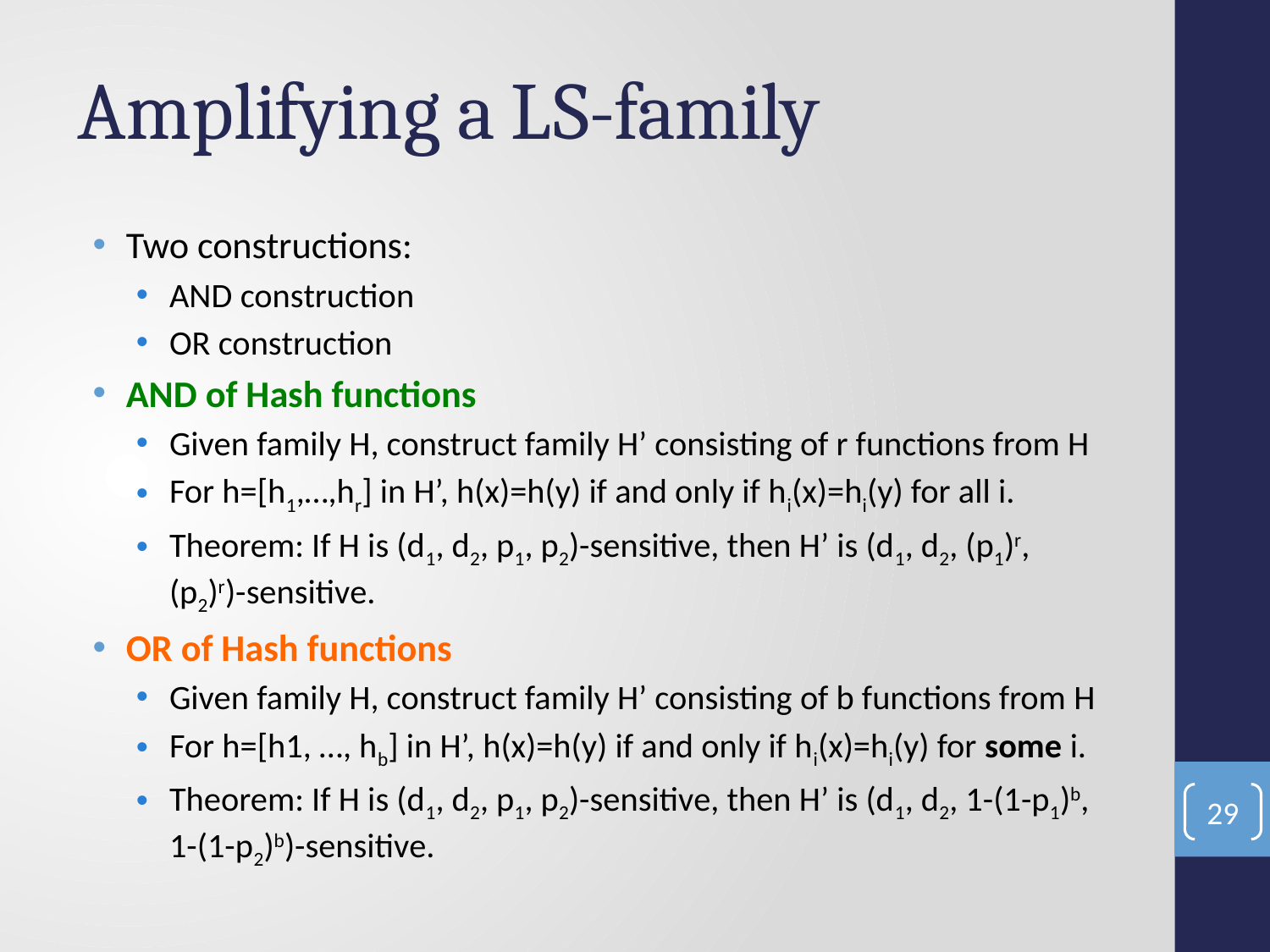

# Amplifying a LS-family
Two constructions:
AND construction
OR construction
AND of Hash functions
Given family H, construct family H’ consisting of r functions from H
For h=[h1,…,hr] in H’, h(x)=h(y) if and only if hi(x)=hi(y) for all i.
Theorem: If H is (d1, d2, p1, p2)-sensitive, then H’ is (d1, d2, (p1)r, (p2)r)-sensitive.
OR of Hash functions
Given family H, construct family H’ consisting of b functions from H
For h=[h1, …, hb] in H’, h(x)=h(y) if and only if hi(x)=hi(y) for some i.
Theorem: If H is (d1, d2, p1, p2)-sensitive, then H’ is (d1, d2, 1-(1-p1)b, 1-(1-p2)b)-sensitive.
29